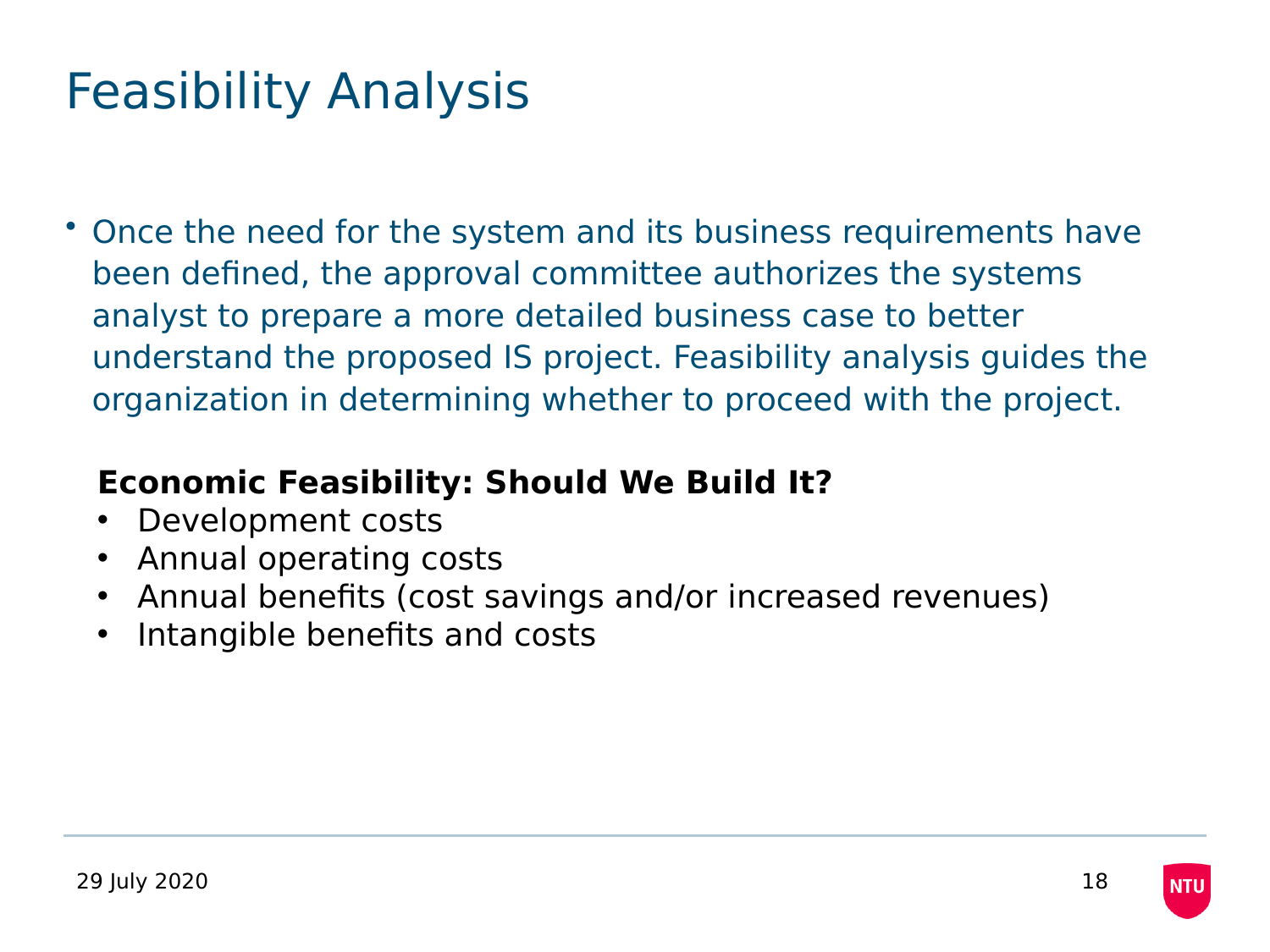

# Feasibility Analysis
Once the need for the system and its business requirements have been defined, the approval committee authorizes the systems analyst to prepare a more detailed business case to better understand the proposed IS project. Feasibility analysis guides the organization in determining whether to proceed with the project.
Economic Feasibility: Should We Build It?
Development costs
Annual operating costs
Annual benefits (cost savings and/or increased revenues)
Intangible benefits and costs
29 July 2020
18